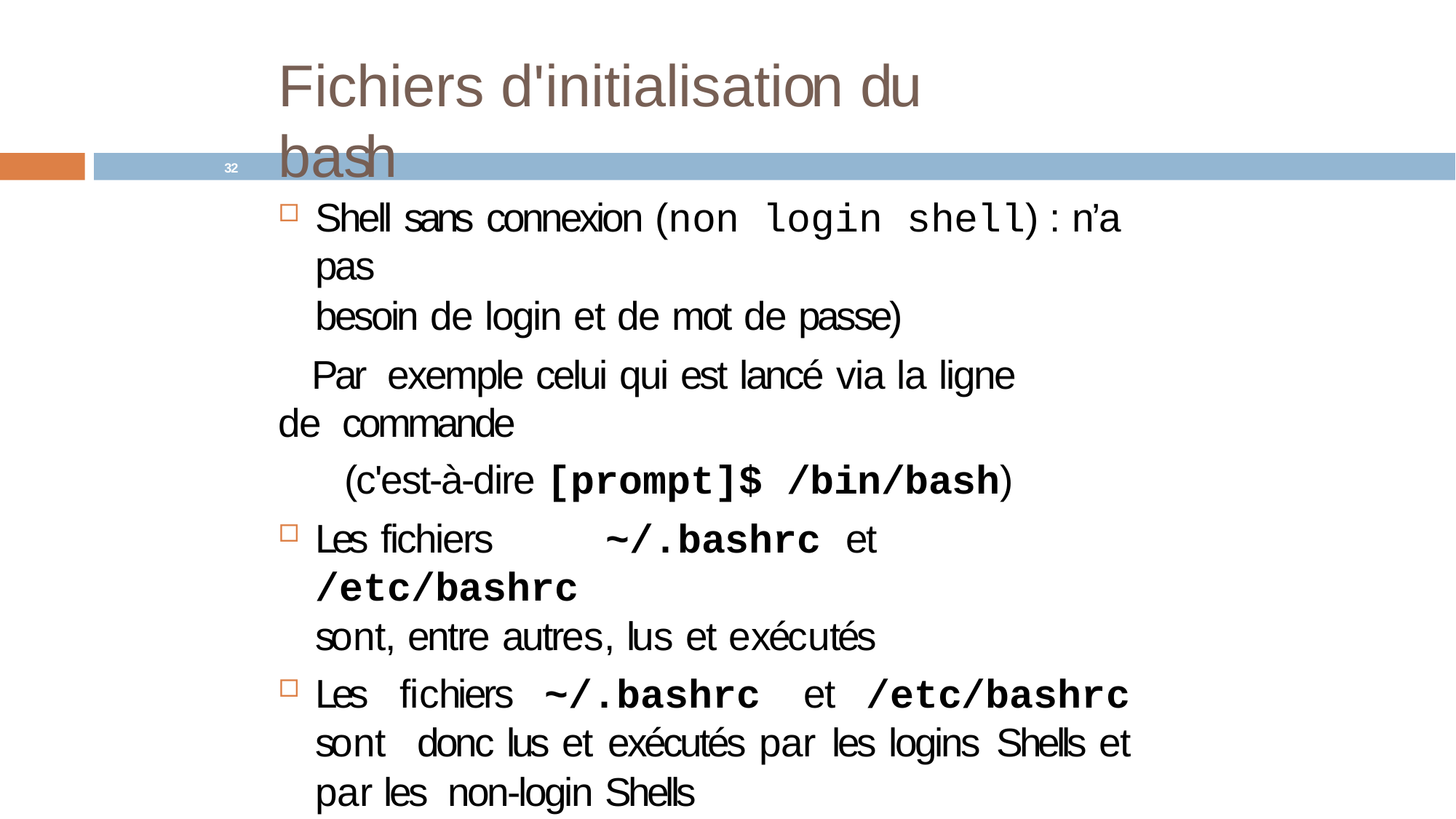

# Fichiers d'initialisation du bash
32
Shell sans connexion (non login shell) : n’a pas
besoin de login et de mot de passe)
Par	exemple celui qui est lancé via la ligne de  commande
(c'est-à-dire [prompt]$ /bin/bash)
Les fichiers	~/.bashrc et /etc/bashrc
sont, entre autres, lus et exécutés
Les fichiers ~/.bashrc et /etc/bashrc sont  donc lus et exécutés par les logins Shells et par les  non-login Shells